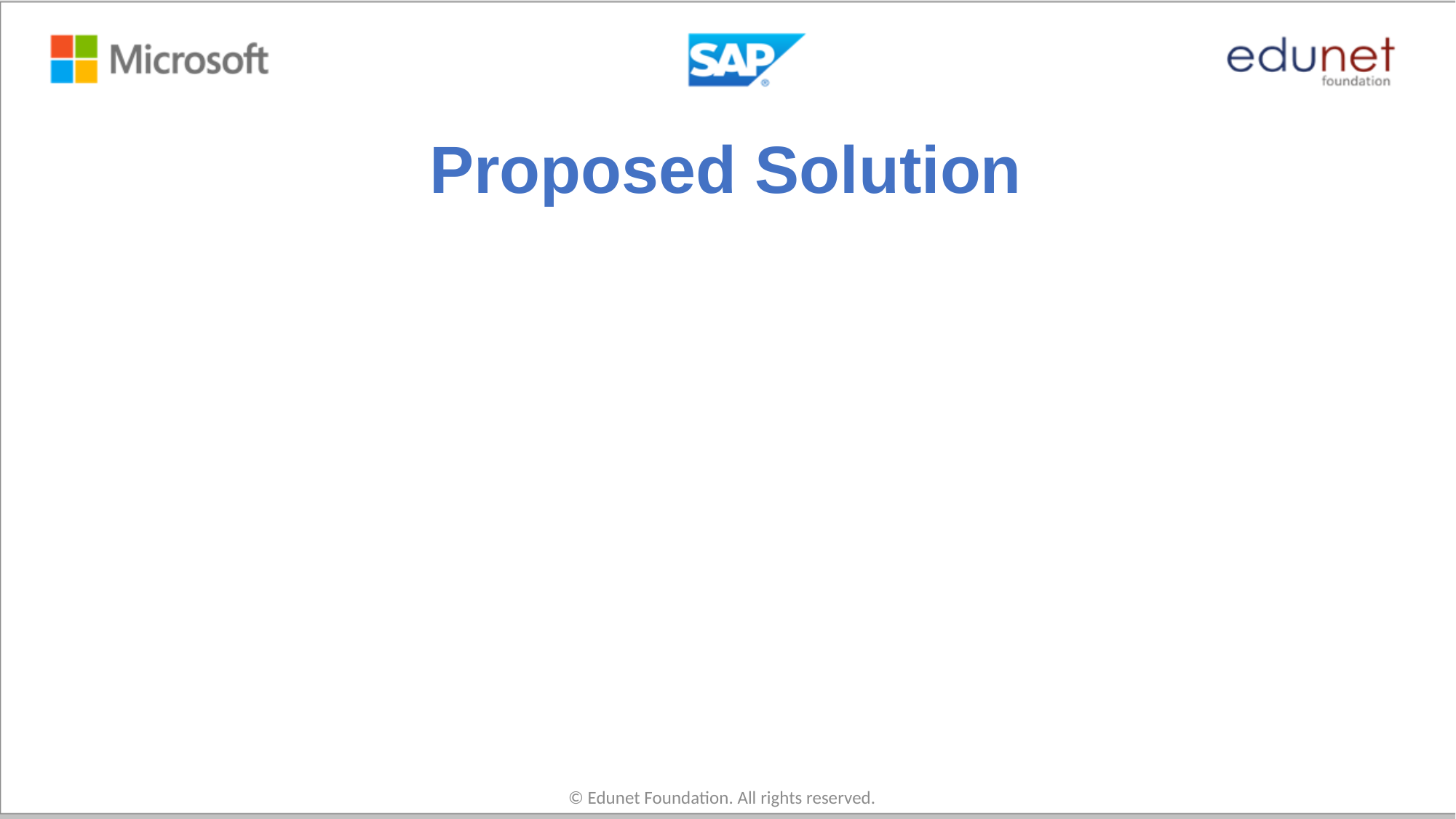

# Proposed Solution

© Edunet Foundation. All rights reserved.